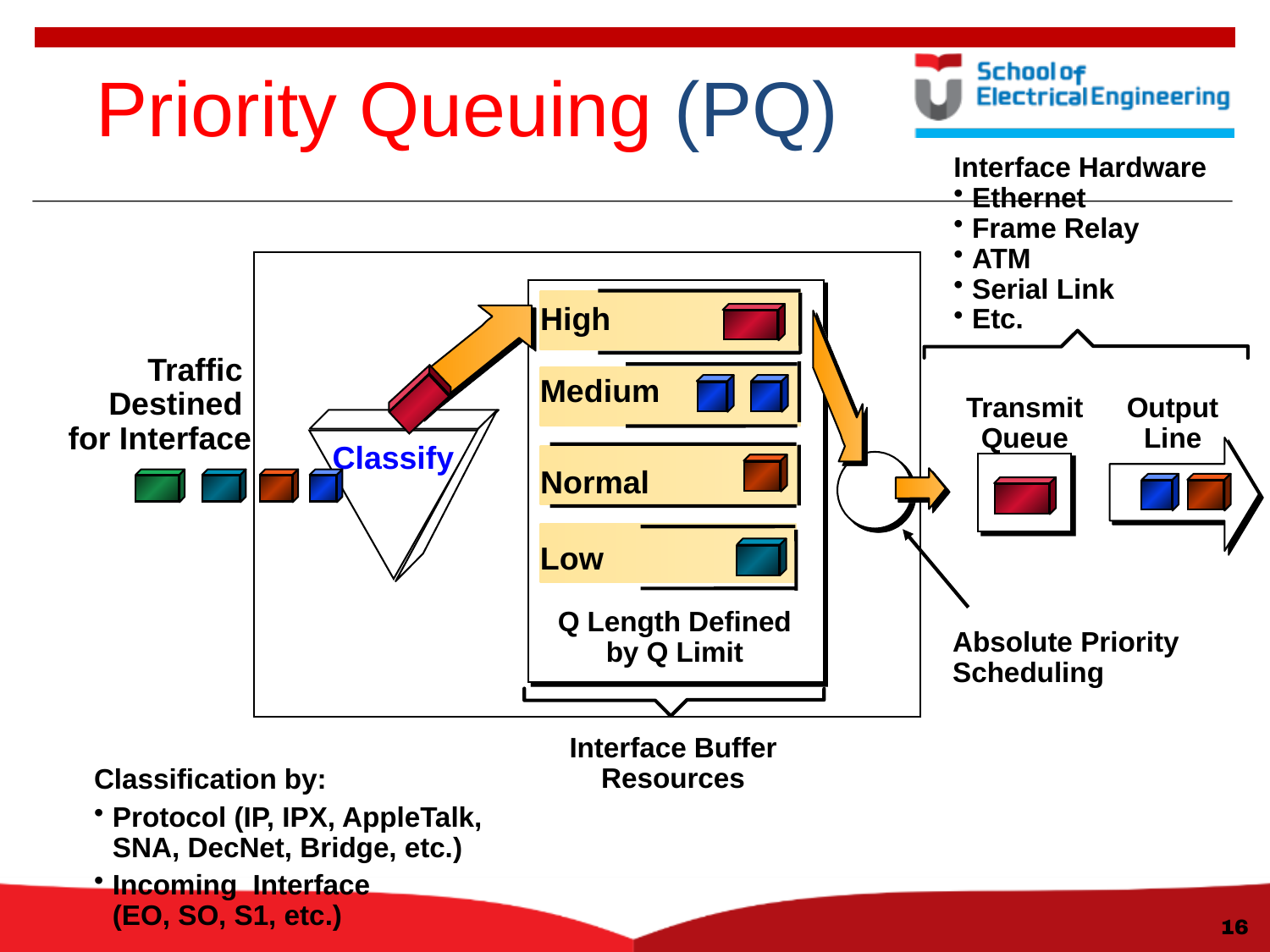

Priority Queuing (PQ)
Interface Hardware
Ethernet
Frame Relay
ATM
Serial Link
Etc.

High

Traffic
Destined
for Interface

Medium

Transmit Queue
Output Line

Classify

Normal

Low

Q Length Defined by Q Limit
Absolute Priority Scheduling

Interface Buffer Resources
Classification by:
Protocol (IP, IPX, AppleTalk, SNA, DecNet, Bridge, etc.)
Incoming  Interface
(EO, SO, S1, etc.)
16